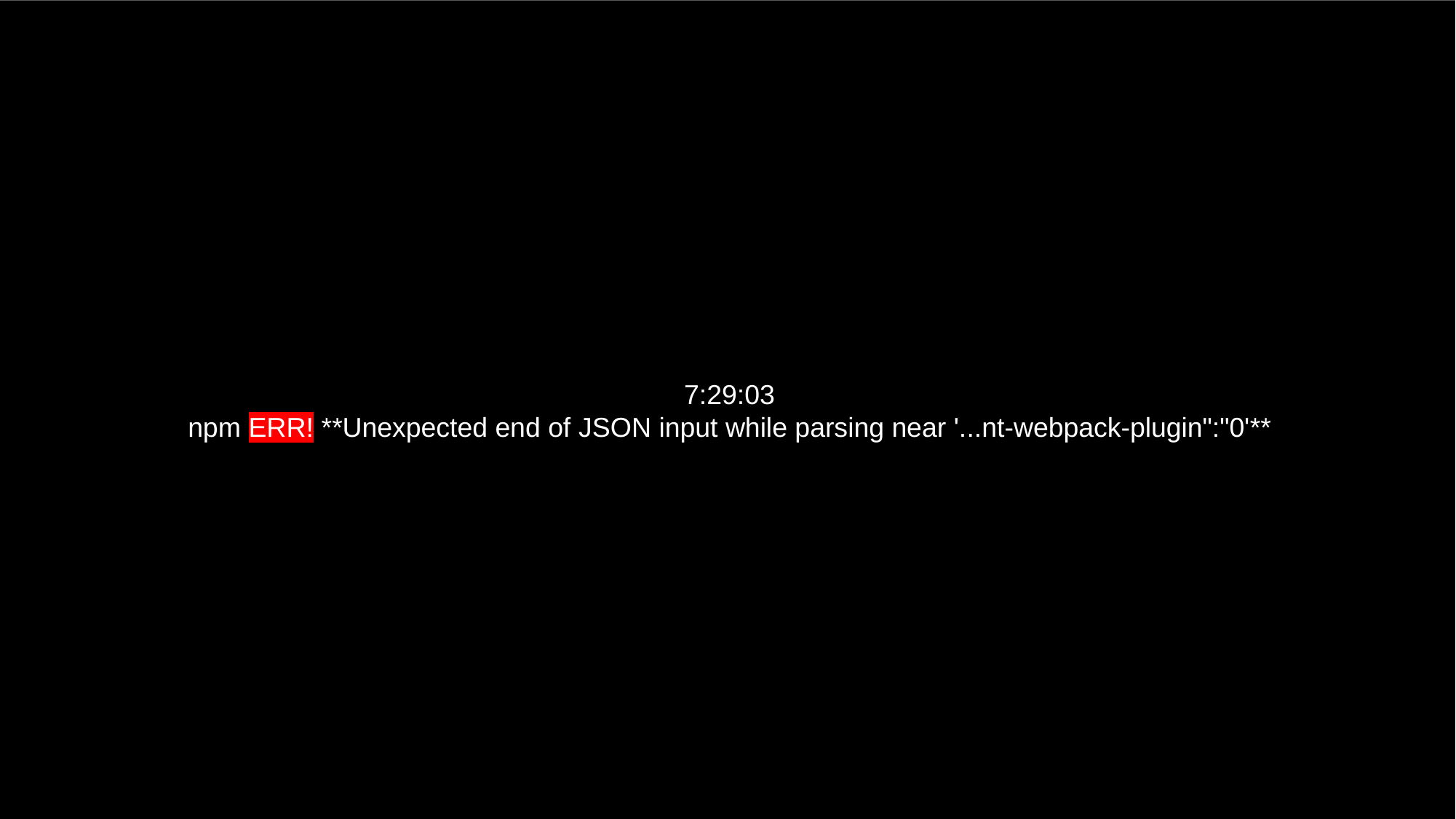

7:29:03
npm ERR! **Unexpected end of JSON input while parsing near '...nt-webpack-plugin":"0'**